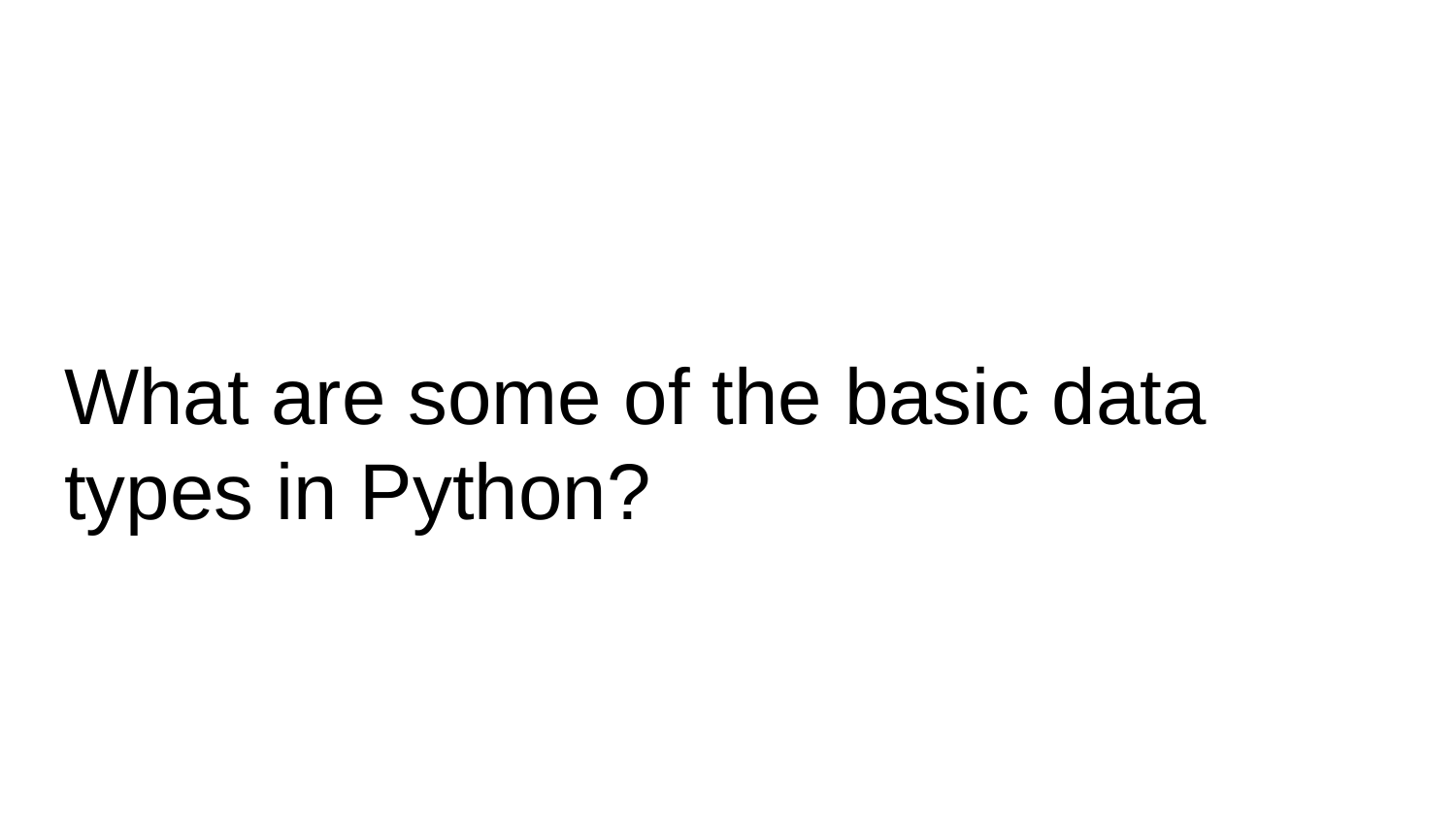

# What are some of the basic data types in Python?